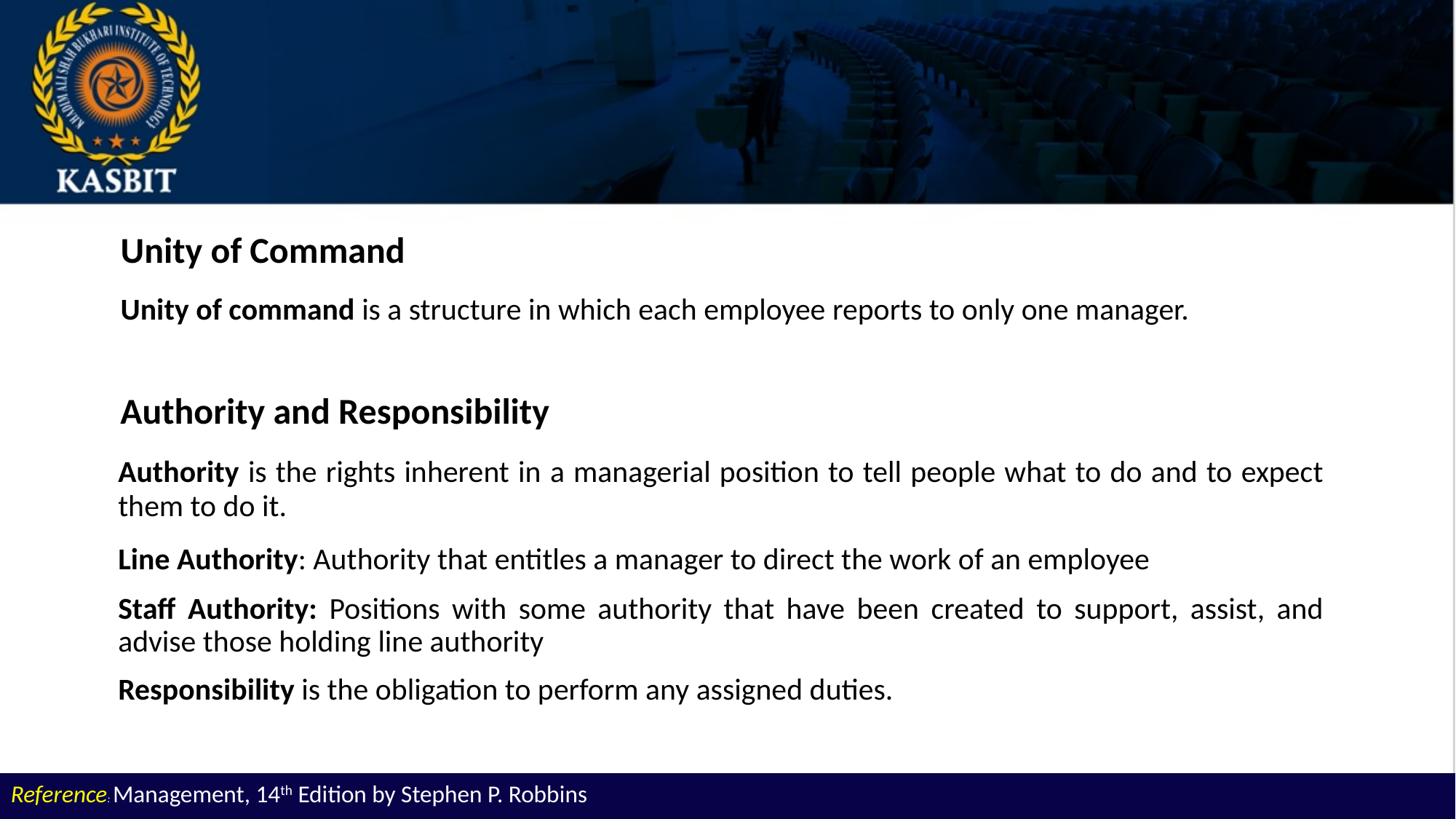

# Unity of Command
Unity of command is a structure in which each employee reports to only one manager.
Authority and Responsibility
	Authority is the rights inherent in a managerial position to tell people what to do and to expect them to do it.
	Line Authority: Authority that entitles a manager to direct the work of an employee
	Staff Authority: Positions with some authority that have been created to support, assist, and advise those holding line authority
	Responsibility is the obligation to perform any assigned duties.

Reference: Management, 14th Edition by Stephen P. Robbins